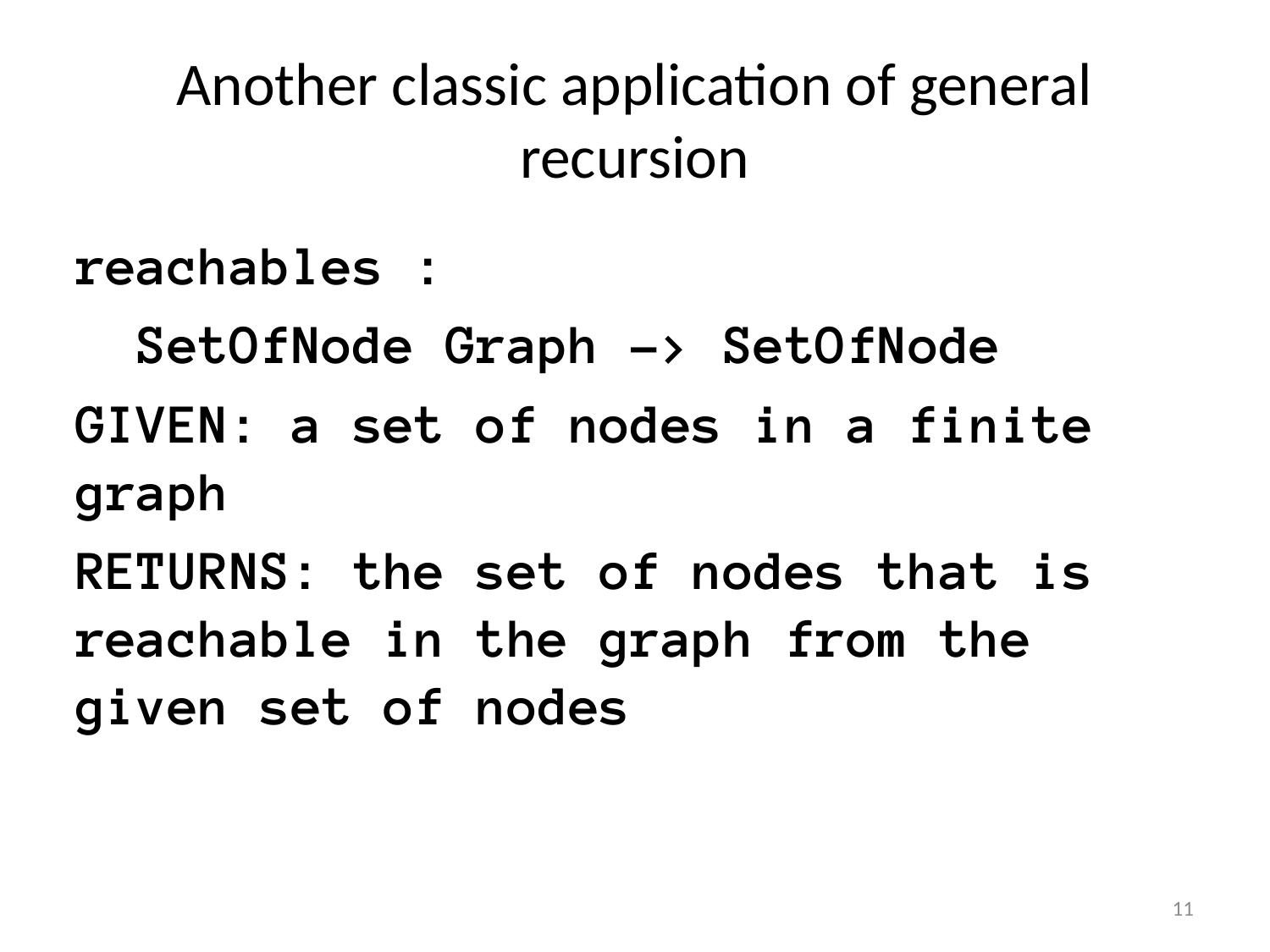

# Another classic application of general recursion
reachables :
  SetOfNode Graph -> SetOfNode
GIVEN: a set of nodes in a finite graph
RETURNS: the set of nodes that is reachable in the graph from the given set of nodes
11